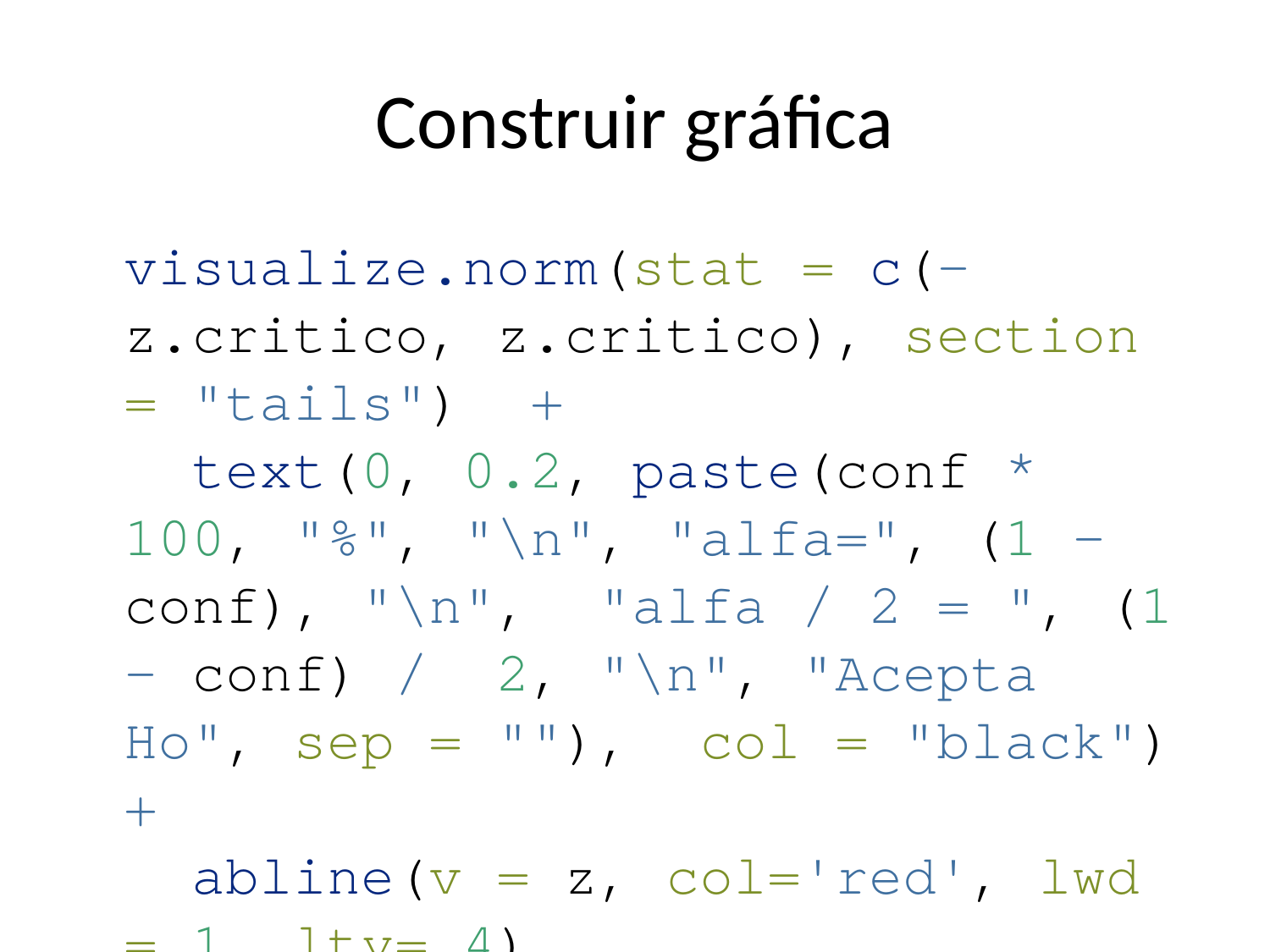

# Construir gráfica
visualize.norm(stat = c(-z.critico, z.critico), section = "tails")  +
  text(0, 0.2, paste(conf * 100, "%", "\n", "alfa=", (1 - conf), "\n",  "alfa / 2 = ", (1 - conf) /  2, "\n", "Acepta Ho", sep = ""),  col = "black") +
  abline(v = z, col='red', lwd = 1, lty= 4)